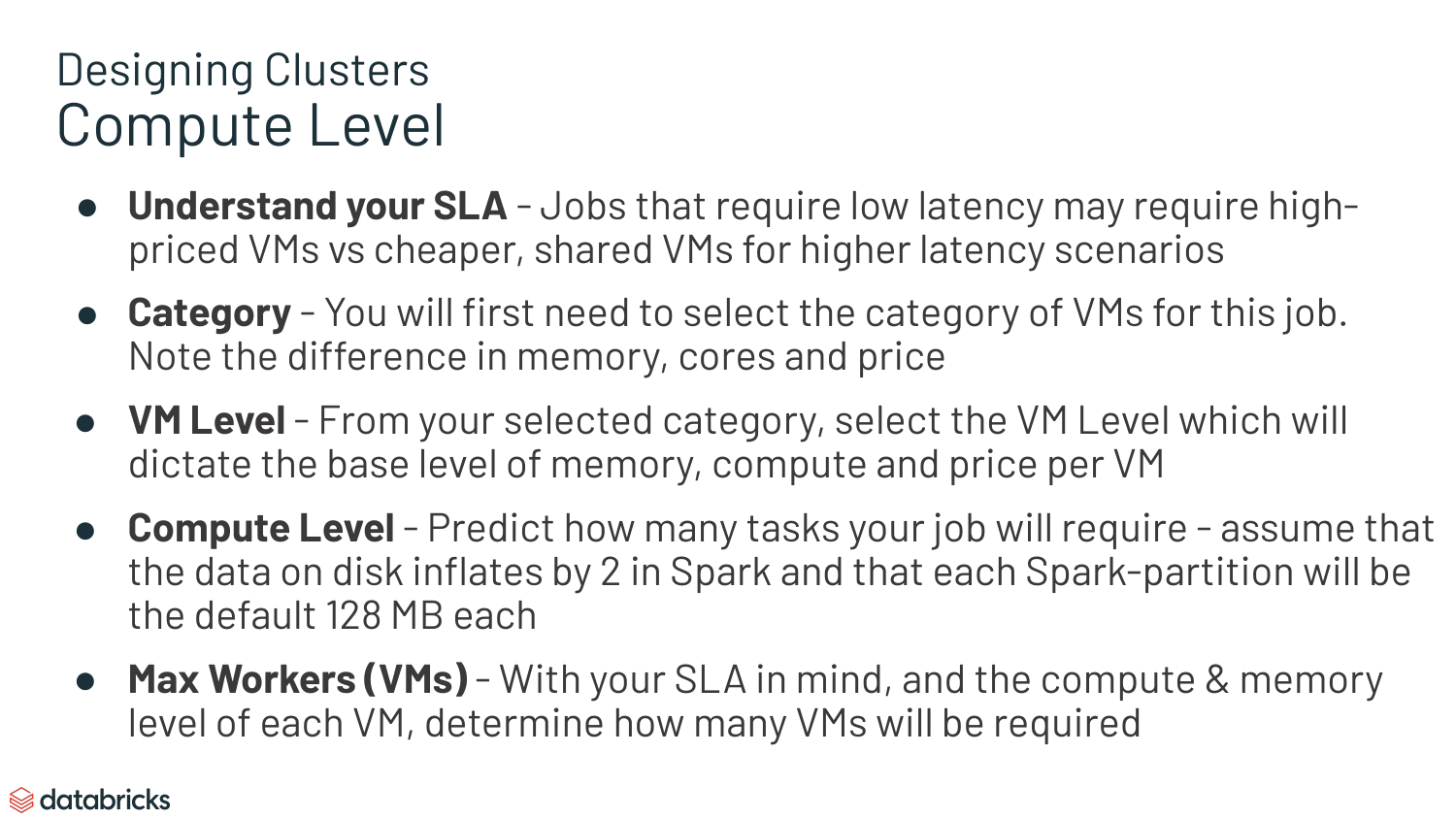

# Designing Clusters
Compute Level
Understand your SLA - Jobs that require low latency may require high-priced VMs vs cheaper, shared VMs for higher latency scenarios
Category - You will first need to select the category of VMs for this job.
Note the difference in memory, cores and price
VM Level - From your selected category, select the VM Level which will dictate the base level of memory, compute and price per VM
Compute Level - Predict how many tasks your job will require - assume that the data on disk inflates by 2 in Spark and that each Spark-partition will be the default 128 MB each
Max Workers (VMs) - With your SLA in mind, and the compute & memory level of each VM, determine how many VMs will be required